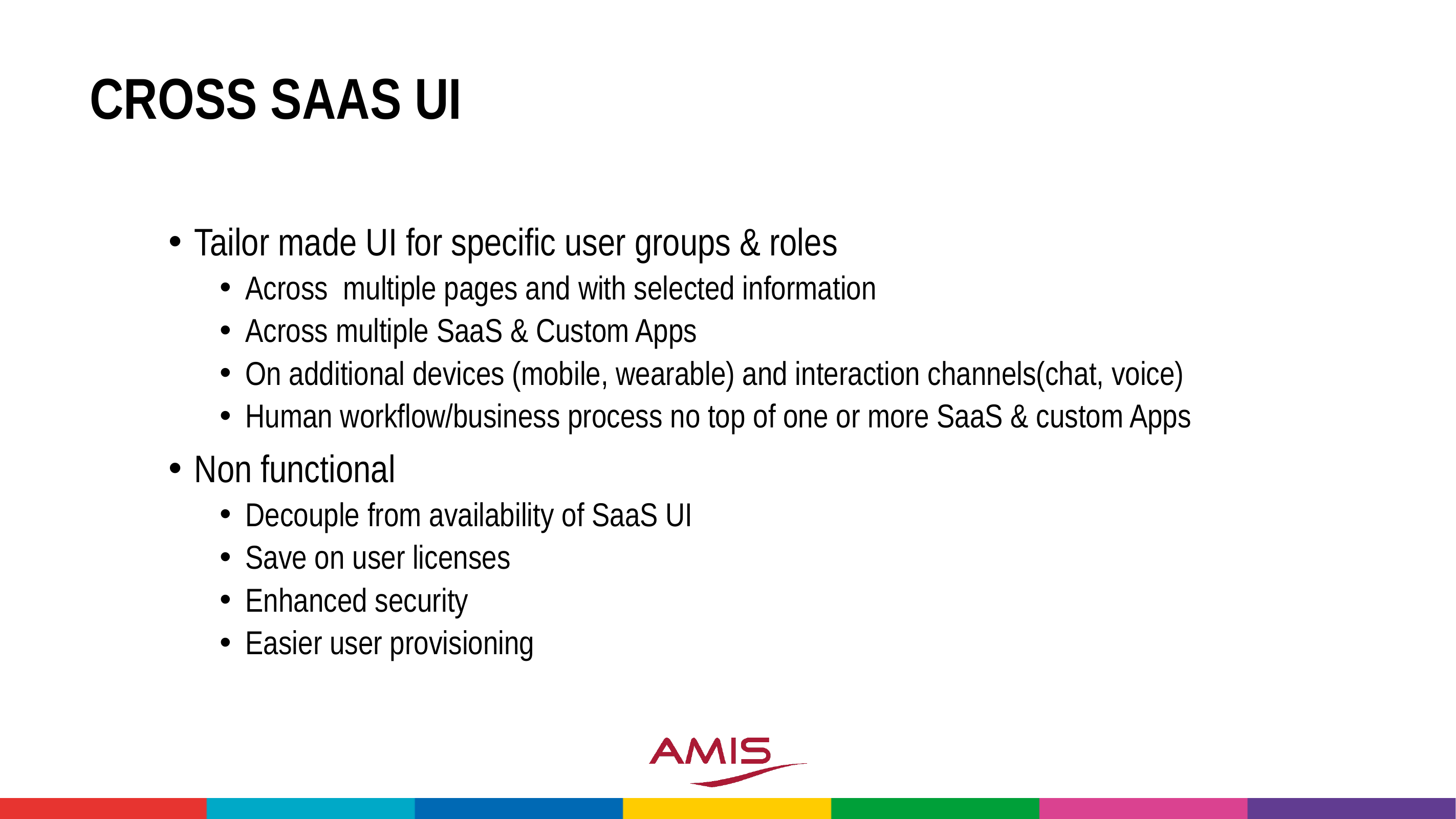

# Cross SaaS ui
Tailor made UI for specific user groups & roles
Across  multiple pages and with selected information
Across multiple SaaS & Custom Apps
On additional devices (mobile, wearable) and interaction channels(chat, voice)
Human workflow/business process no top of one or more SaaS & custom Apps
Non functional
Decouple from availability of SaaS UI
Save on user licenses
Enhanced security
Easier user provisioning